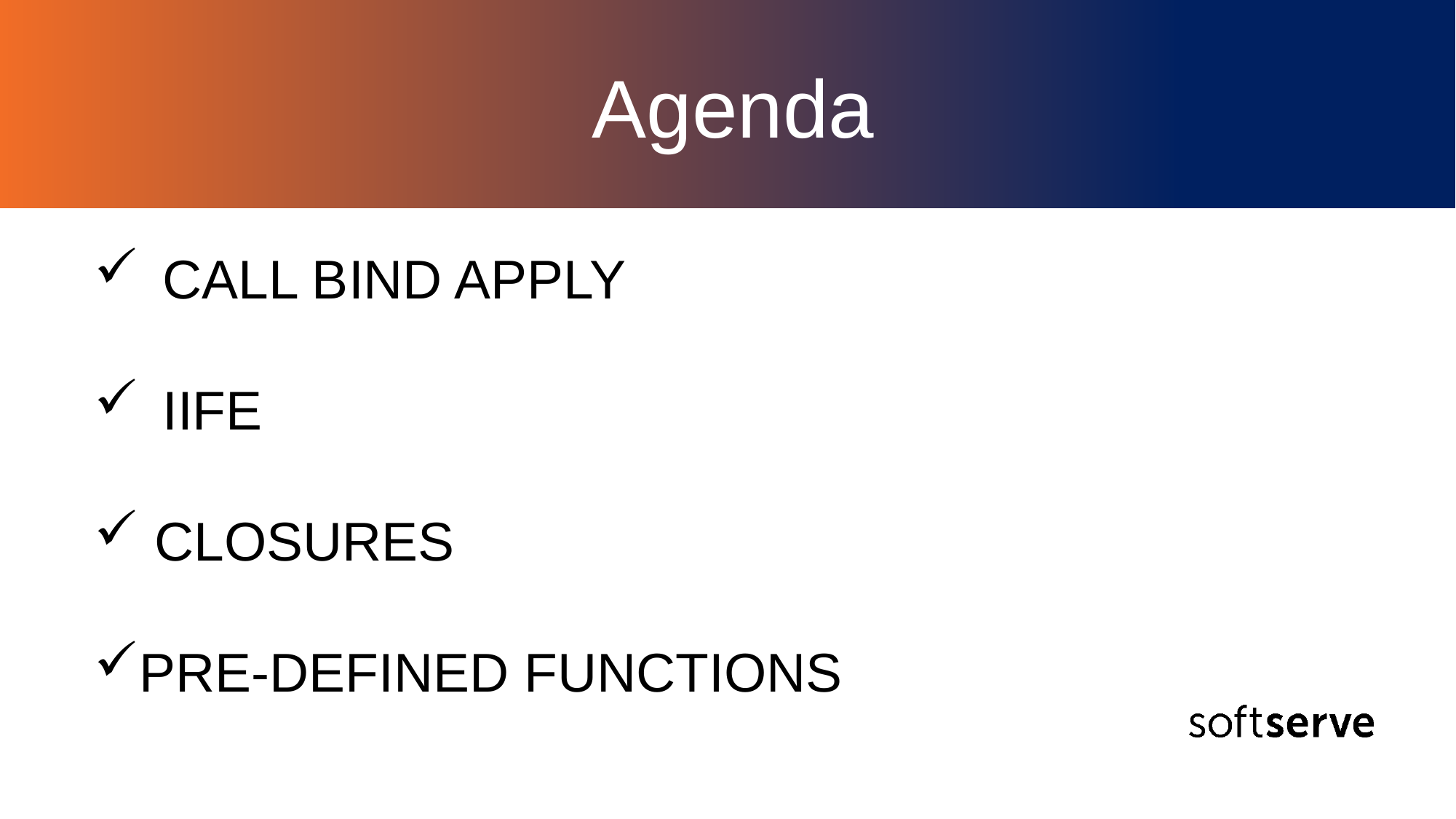

Agenda
CALL BIND APPLY

IIFE

 CLOSURES

PRE-DEFINED FUNCTIONS
# Agenda